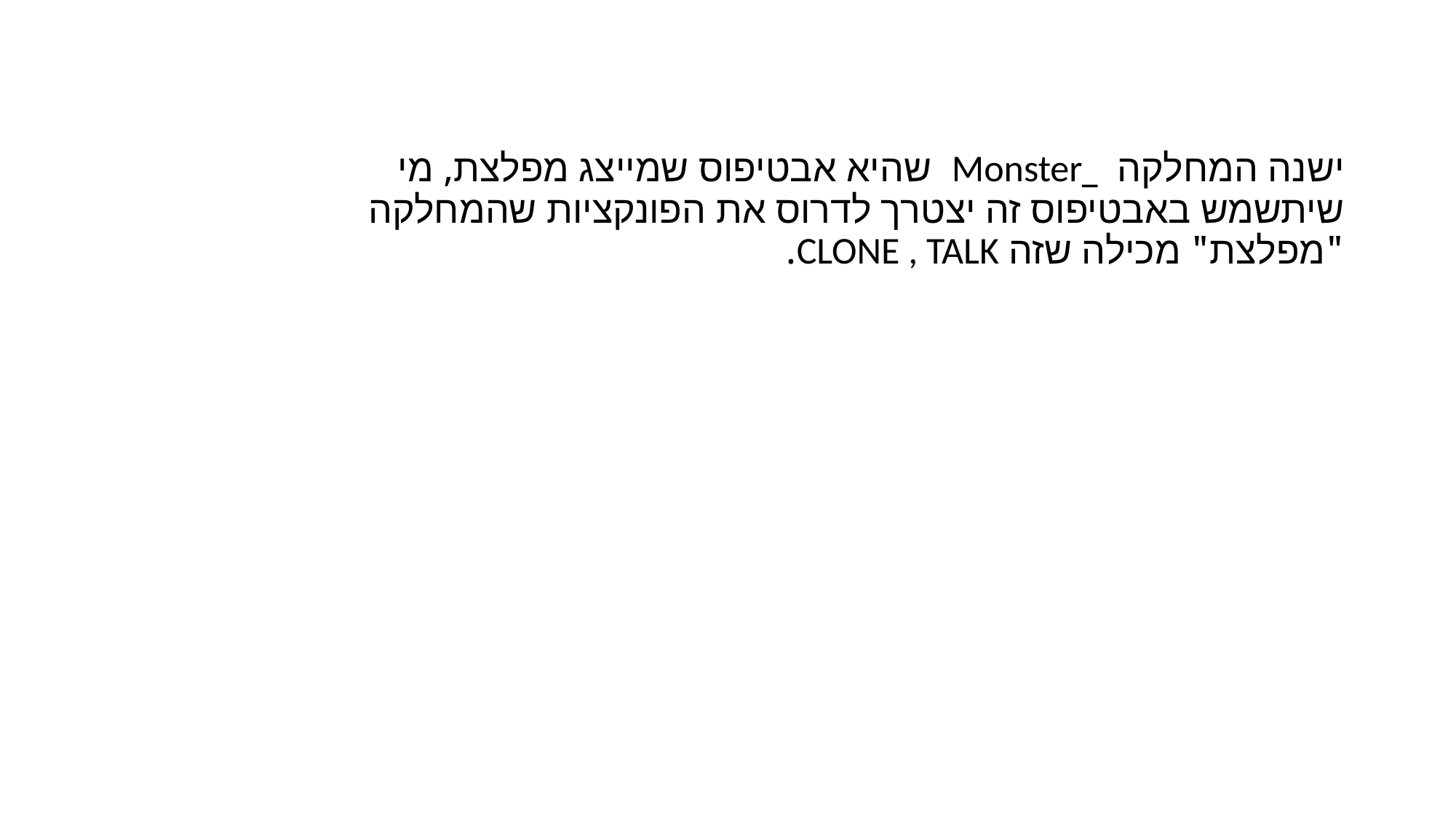

# ישנה המחלקה  _Monster  שהיא אבטיפוס שמייצג מפלצת, מי שיתשמש באבטיפוס זה יצטרך לדרוס את הפונקציות שהמחלקה "מפלצת" מכילה שזה CLONE , TALK.